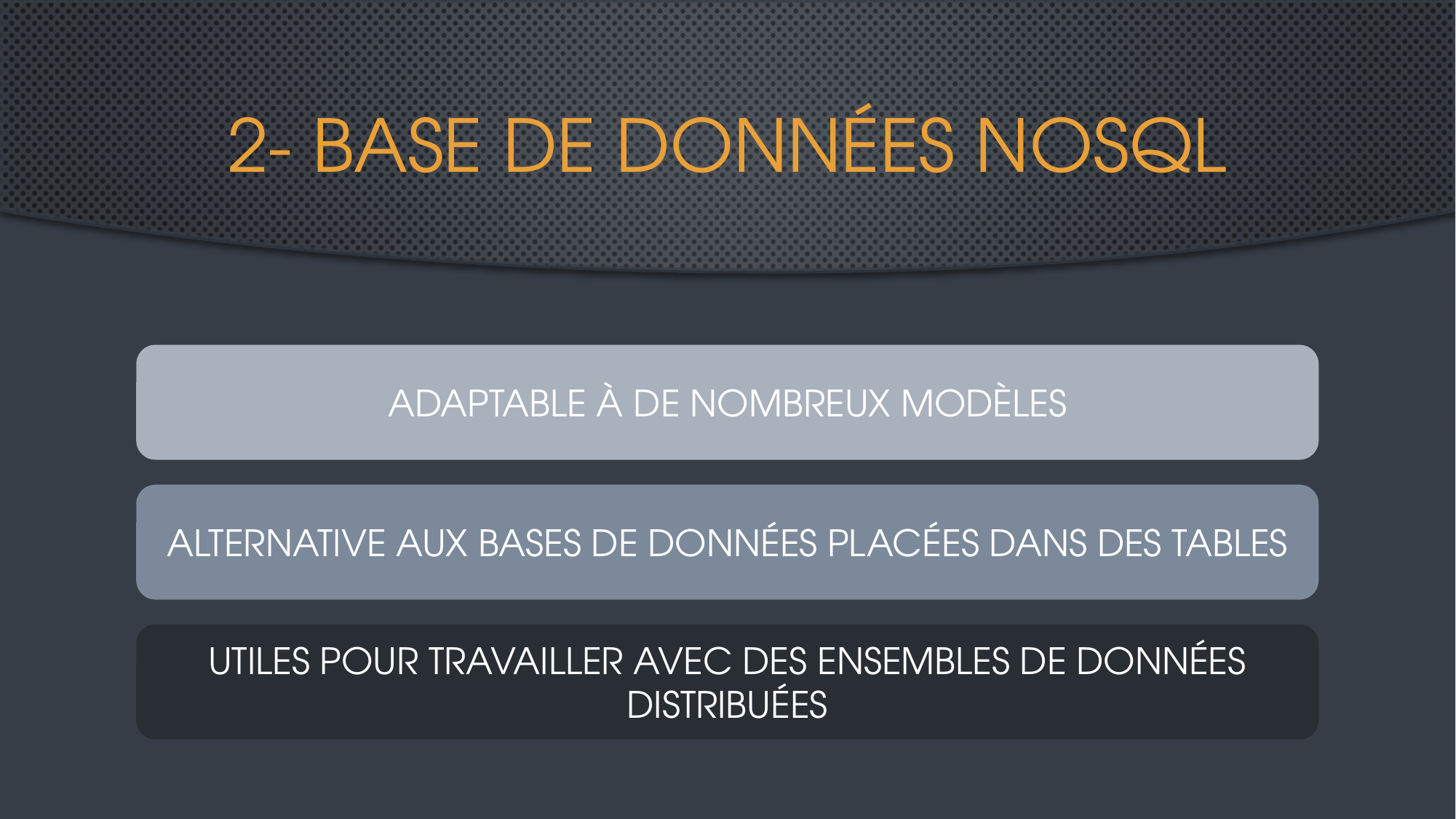

# 2- Base de données nosql
ADAPTABLE À DE NOMBREUX MODÈLES
ALTERNATIVE AUX BASES DE DONNÉES PLACÉES DANS DES TABLES
UTILES POUR TRAVAILLER AVEC DES ENSEMBLES DE DONNÉES DISTRIBUÉES